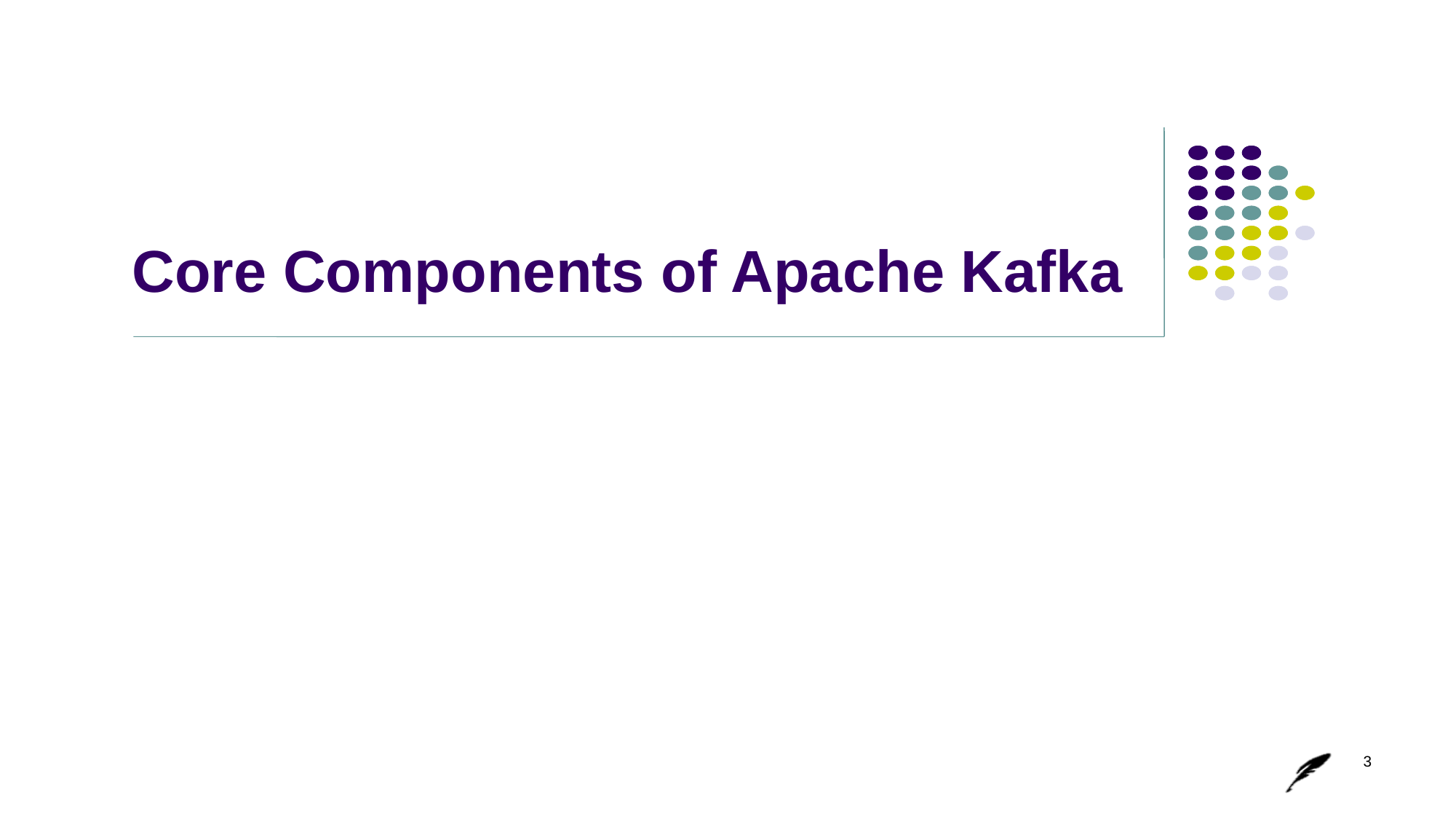

# Core Components of Apache Kafka

3